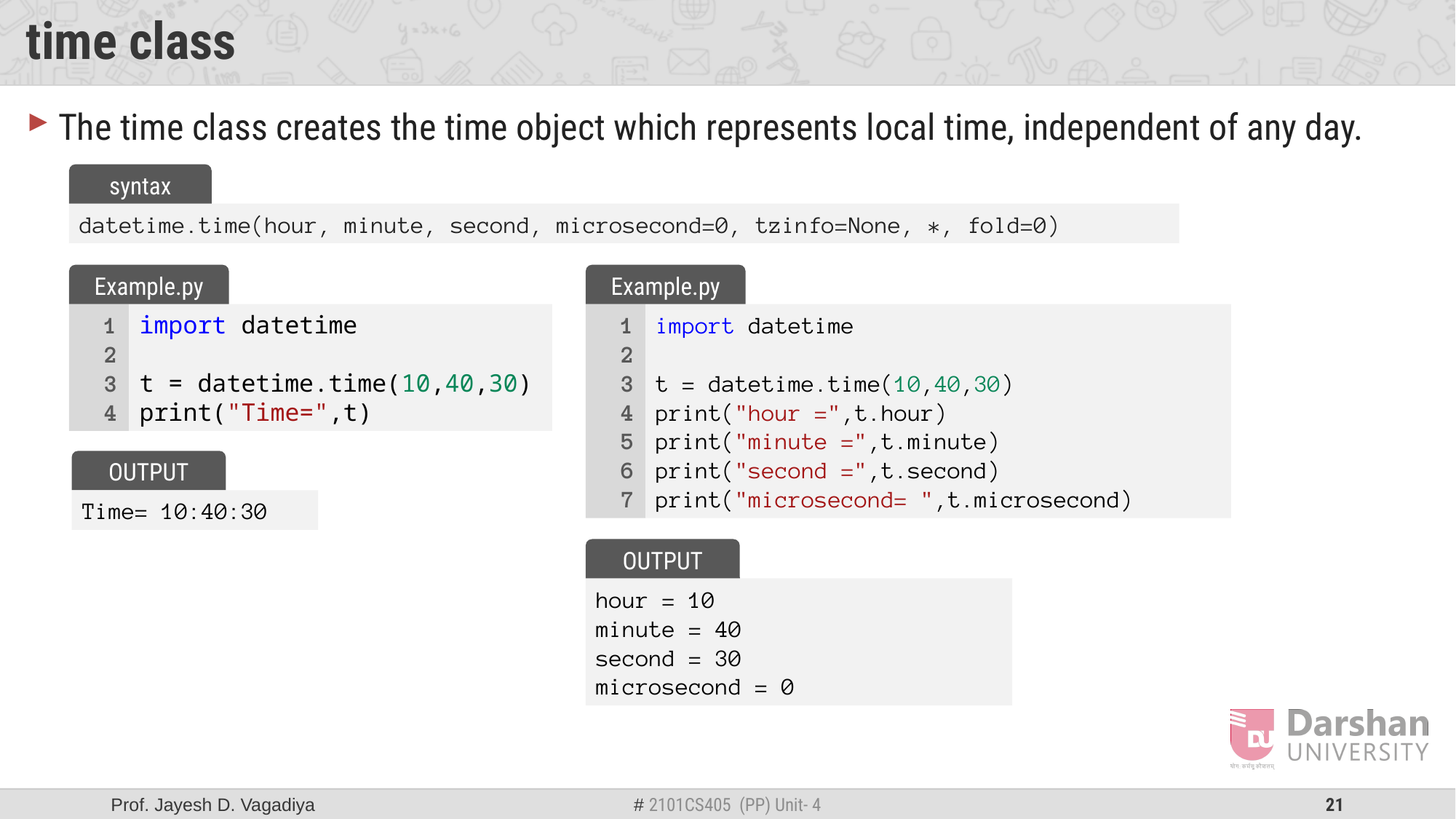

# time class
The time class creates the time object which represents local time, independent of any day.
syntax
datetime.time(hour, minute, second, microsecond=0, tzinfo=None, *, fold=0)
Example.py
Example.py
1
2
3
4
import datetime
t = datetime.time(10,40,30)
print("Time=",t)
1
2
3
4
5
6
7
import datetime
t = datetime.time(10,40,30)
print("hour =",t.hour)
print("minute =",t.minute)
print("second =",t.second)
print("microsecond= ",t.microsecond)
OUTPUT
Time= 10:40:30
OUTPUT
hour = 10
minute = 40
second = 30
microsecond = 0